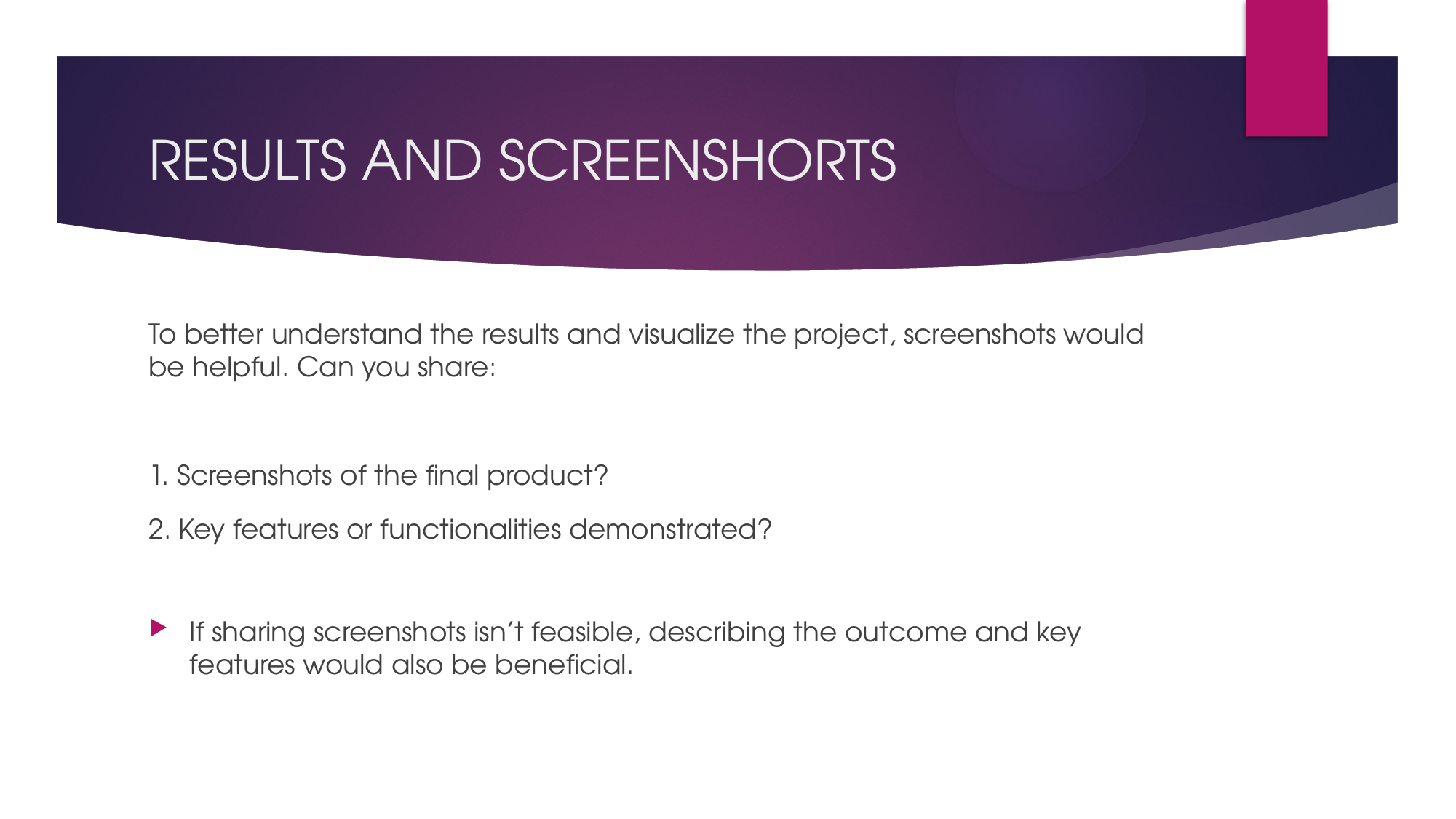

# RESULTS AND SCREENSHORTS
To better understand the results and visualize the project, screenshots would be helpful. Can you share:

1. Screenshots of the final product?
2. Key features or functionalities demonstrated?

If sharing screenshots isn’t feasible, describing the outcome and key features would also be beneficial.